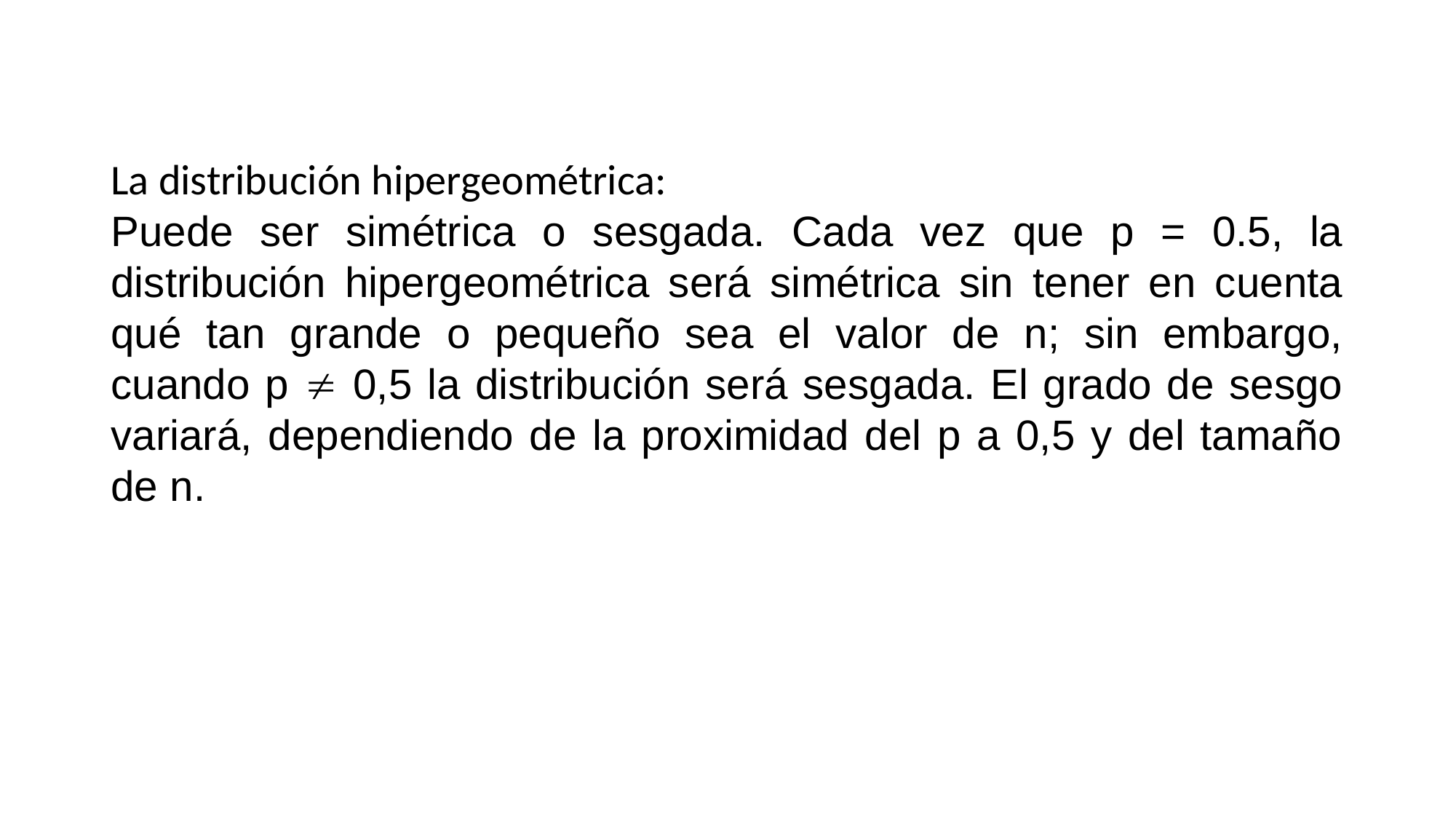

La distribución hipergeométrica:
Puede ser simétrica o sesgada. Cada vez que p = 0.5, la distribución hipergeométrica será simétrica sin tener en cuenta qué tan grande o pequeño sea el valor de n; sin embargo, cuando p ≠ 0,5 la distribución será sesgada. El grado de sesgo variará, dependiendo de la proximidad del p a 0,5 y del tamaño de n.